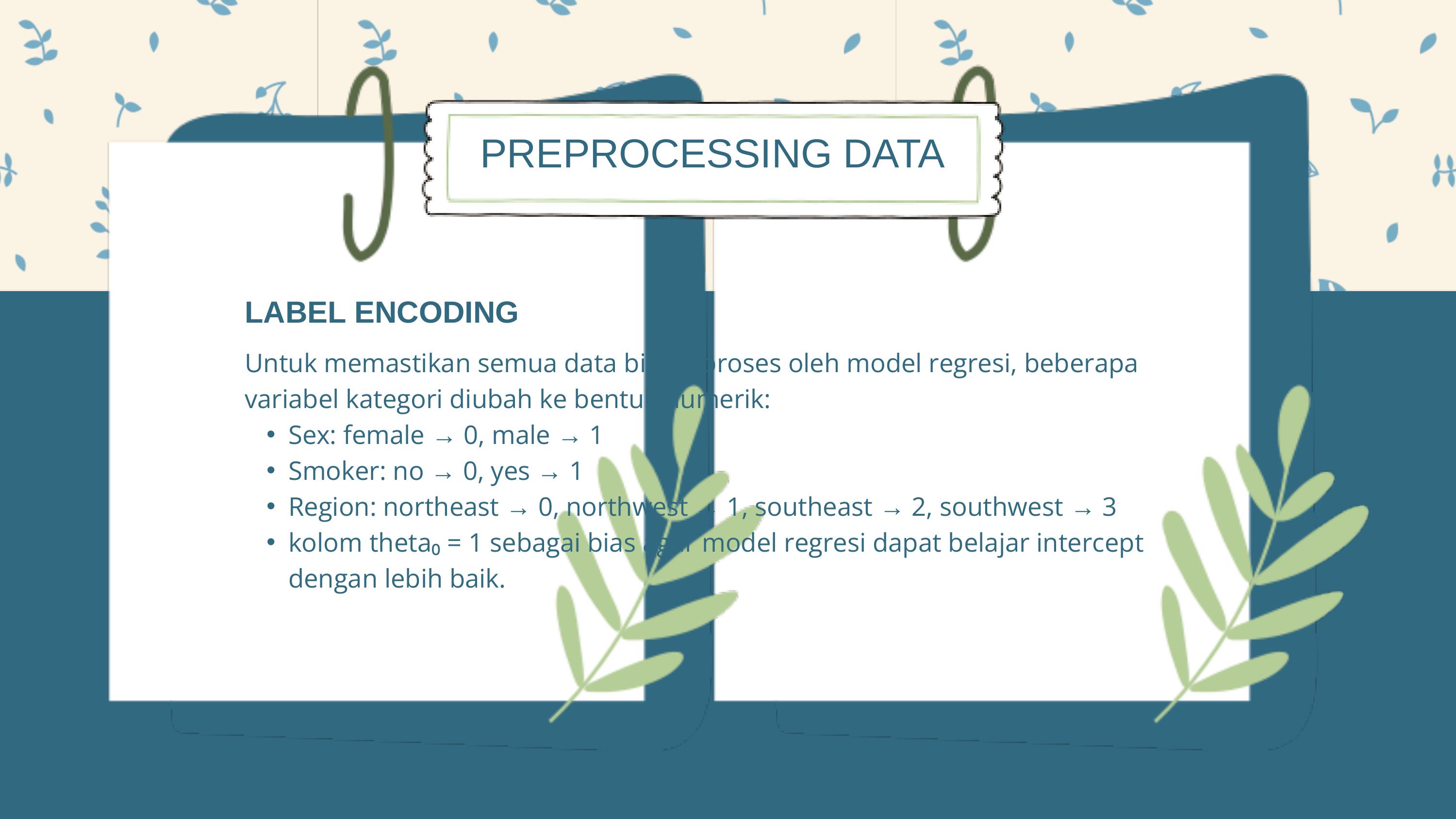

PREPROCESSING DATA
LABEL ENCODING
Untuk memastikan semua data bisa diproses oleh model regresi, beberapa variabel kategori diubah ke bentuk numerik:
Sex: female → 0, male → 1
Smoker: no → 0, yes → 1
Region: northeast → 0, northwest → 1, southeast → 2, southwest → 3
kolom theta₀ = 1 sebagai bias agar model regresi dapat belajar intercept dengan lebih baik.